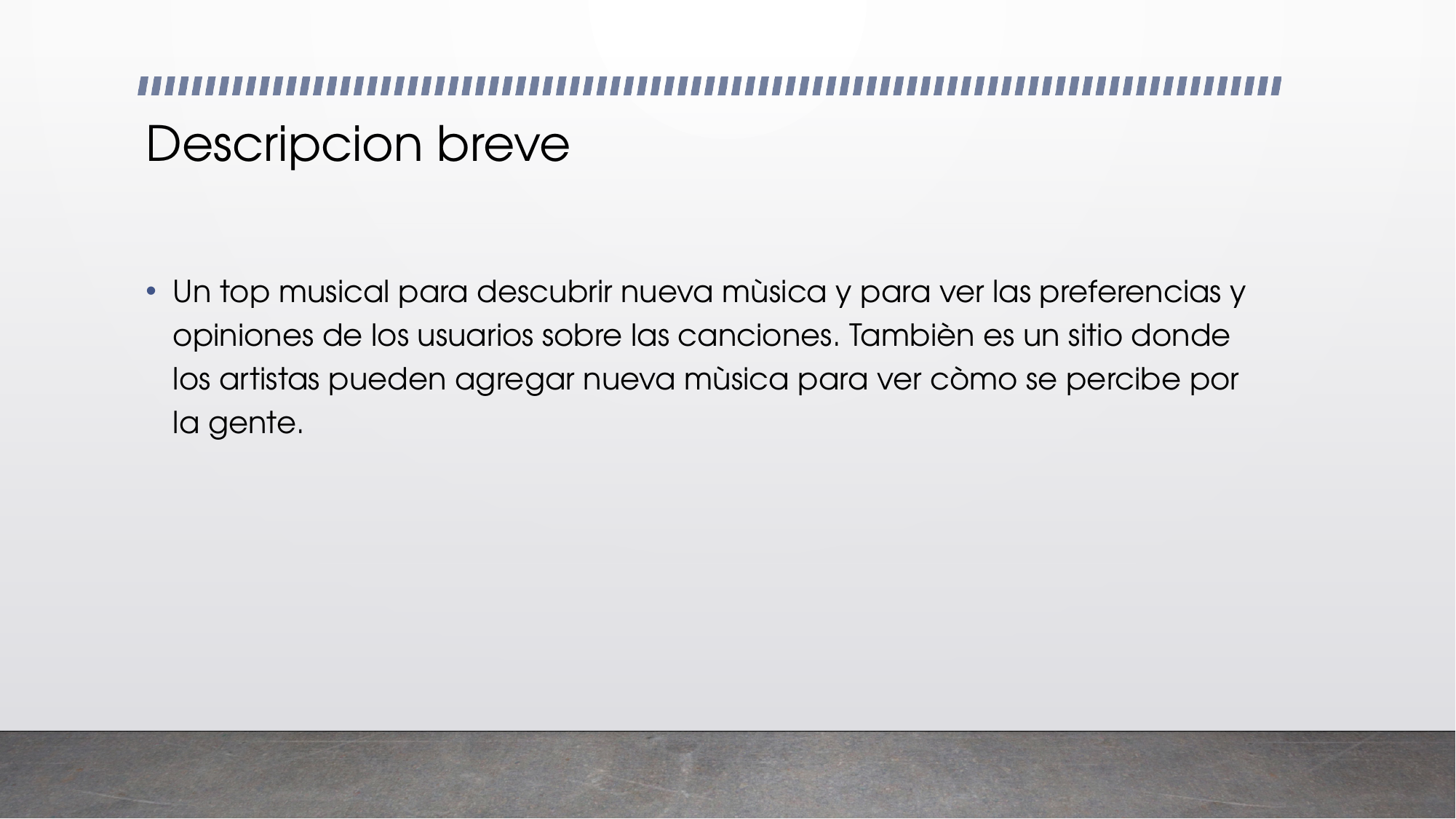

# Descripcion breve
Un top musical para descubrir nueva mùsica y para ver las preferencias y opiniones de los usuarios sobre las canciones. Tambièn es un sitio donde los artistas pueden agregar nueva mùsica para ver còmo se percibe por la gente.